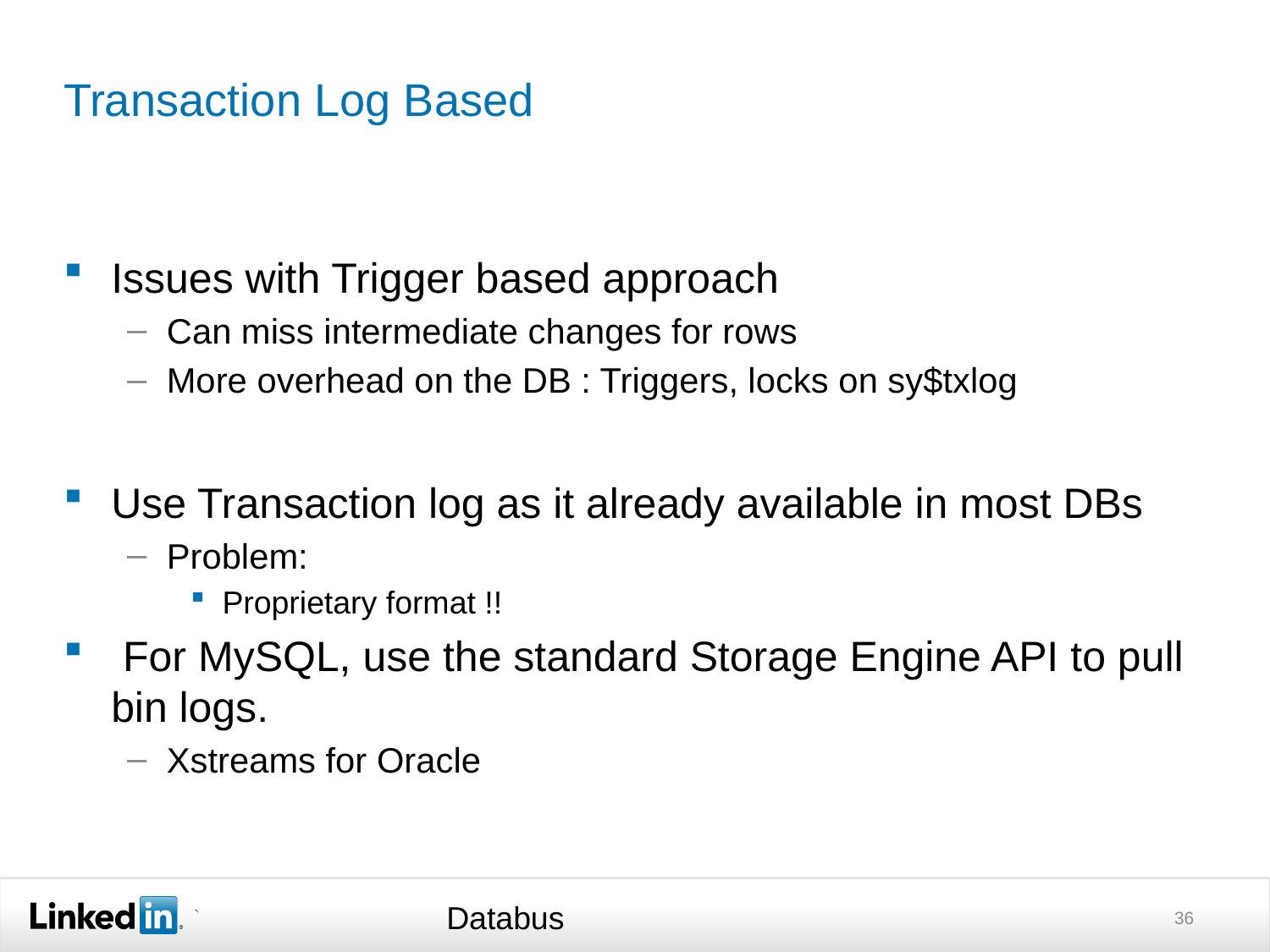

# Transaction Log Based

Issues with Trigger based approach
Can miss intermediate changes for rows
More overhead on the DB : Triggers, locks on sy$txlog

Use Transaction log as it already available in most DBs
Problem:
Proprietary format !!
 For MySQL, use the standard Storage Engine API to pull bin logs.
Xstreams for Oracle

Databus
36